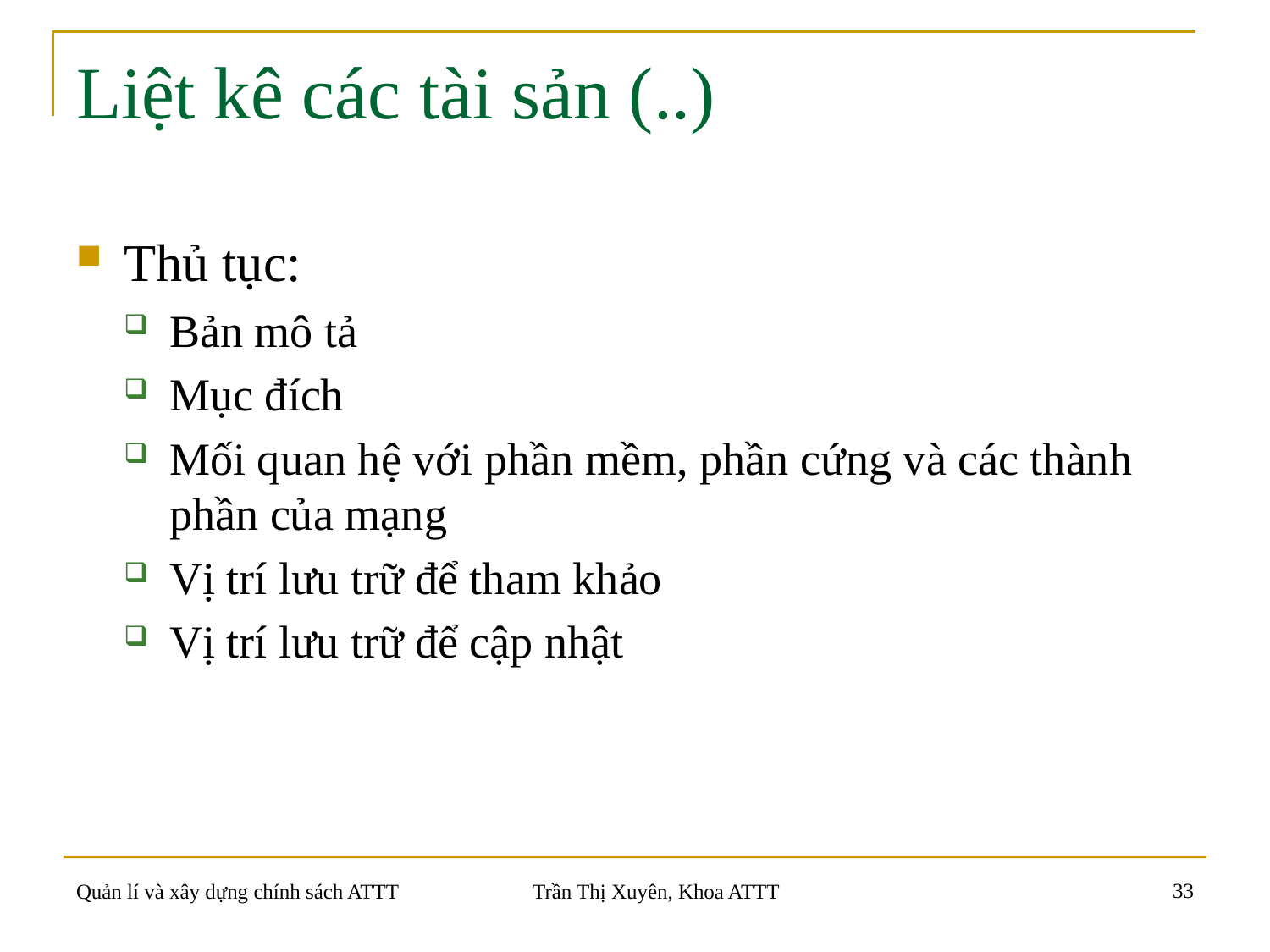

# Liệt kê các tài sản (..)
Thủ tục:
Bản mô tả
Mục đích
Mối quan hệ với phần mềm, phần cứng và các thành phần của mạng
Vị trí lưu trữ để tham khảo
Vị trí lưu trữ để cập nhật
33
Quản lí và xây dựng chính sách ATTT
Trần Thị Xuyên, Khoa ATTT